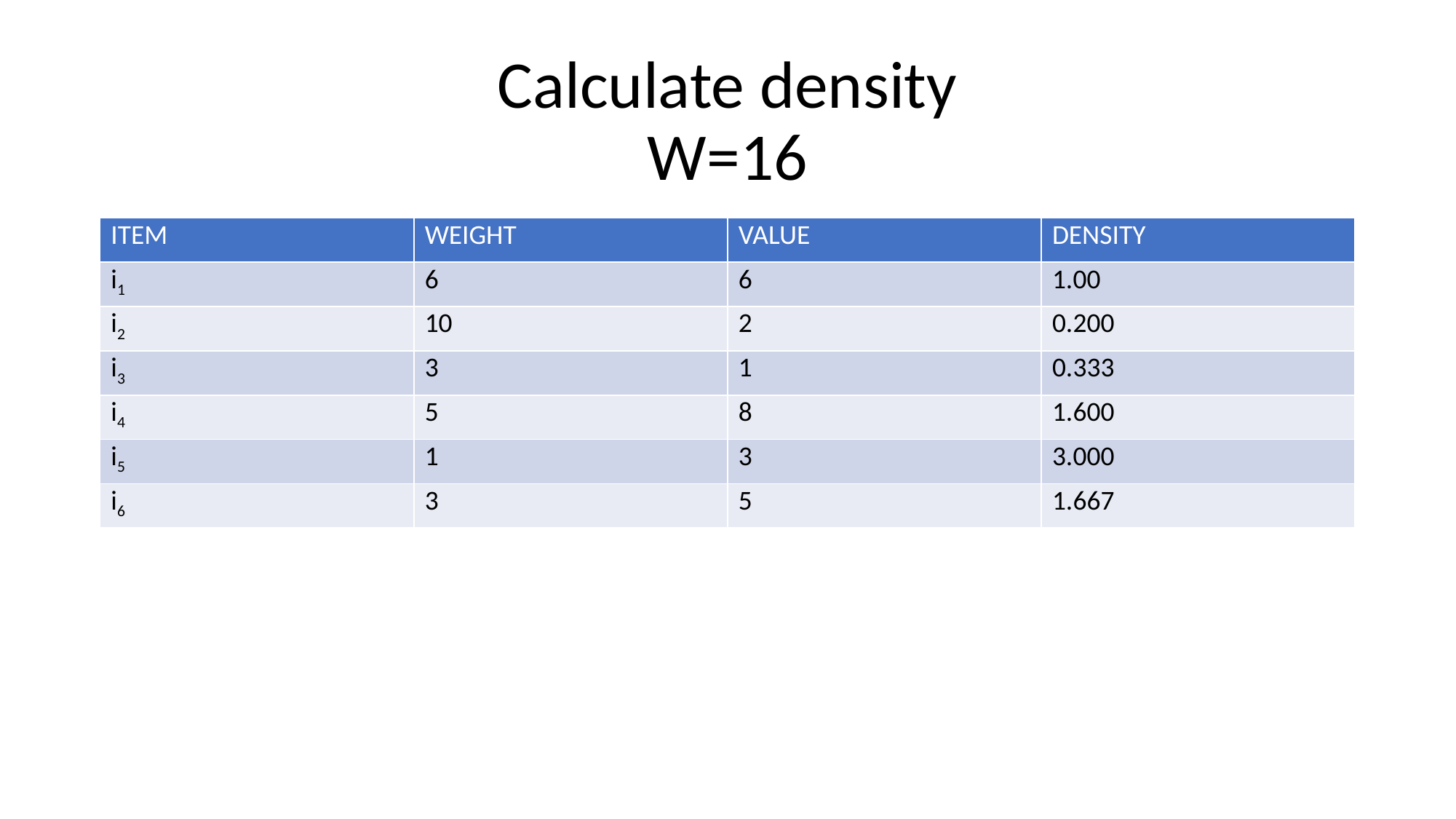

# Calculate density W=16
| ITEM | WEIGHT | VALUE | DENSITY |
| --- | --- | --- | --- |
| i1 | 6 | 6 | 1.00 |
| i2 | 10 | 2 | 0.200 |
| i3 | 3 | 1 | 0.333 |
| i4 | 5 | 8 | 1.600 |
| i5 | 1 | 3 | 3.000 |
| i6 | 3 | 5 | 1.667 |